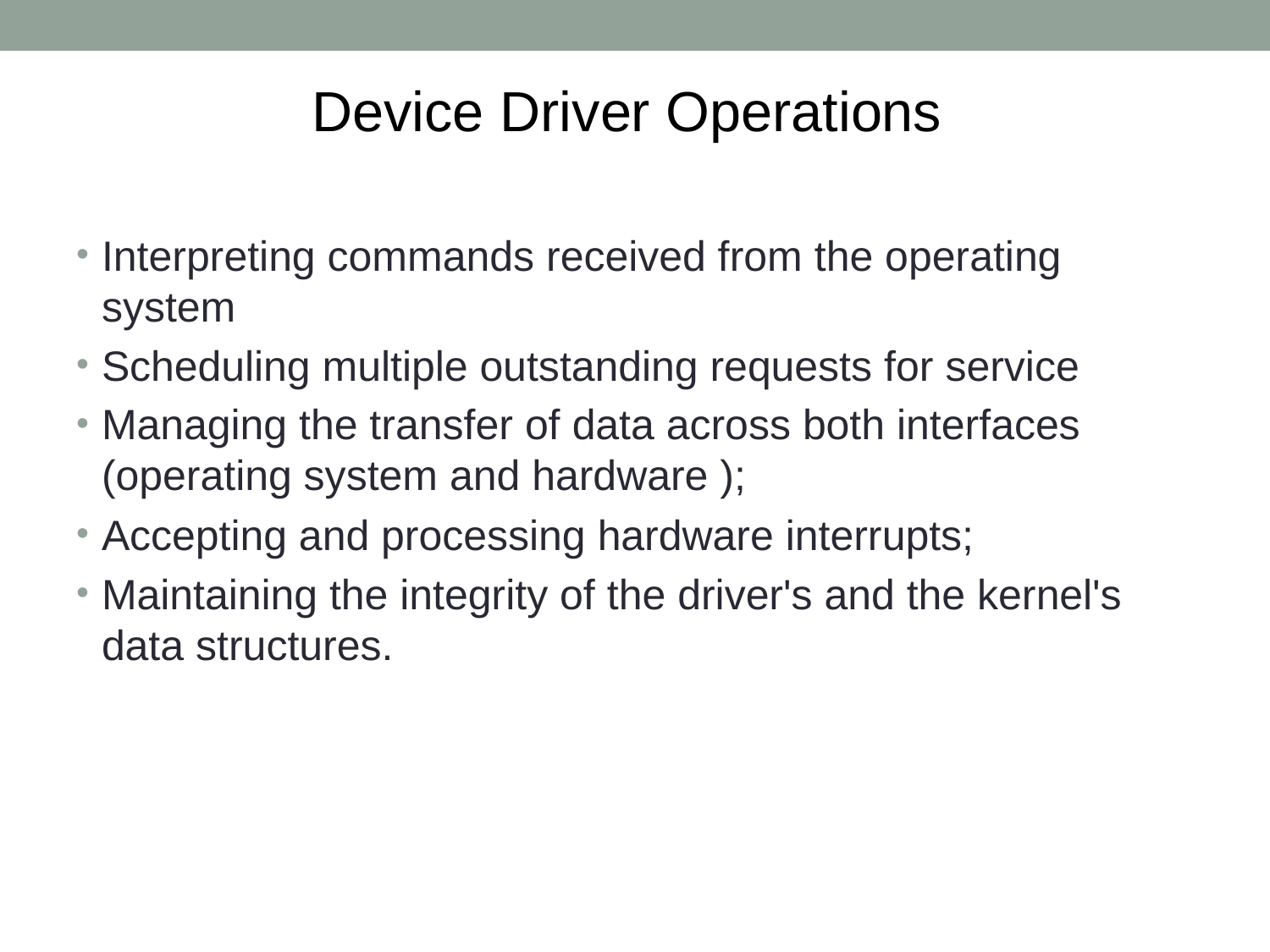

# Device Driver Operations
Interpreting commands received from the operating system
Scheduling multiple outstanding requests for service
Managing the transfer of data across both interfaces (operating system and hardware );
Accepting and processing hardware interrupts;
Maintaining the integrity of the driver's and the kernel's data structures.